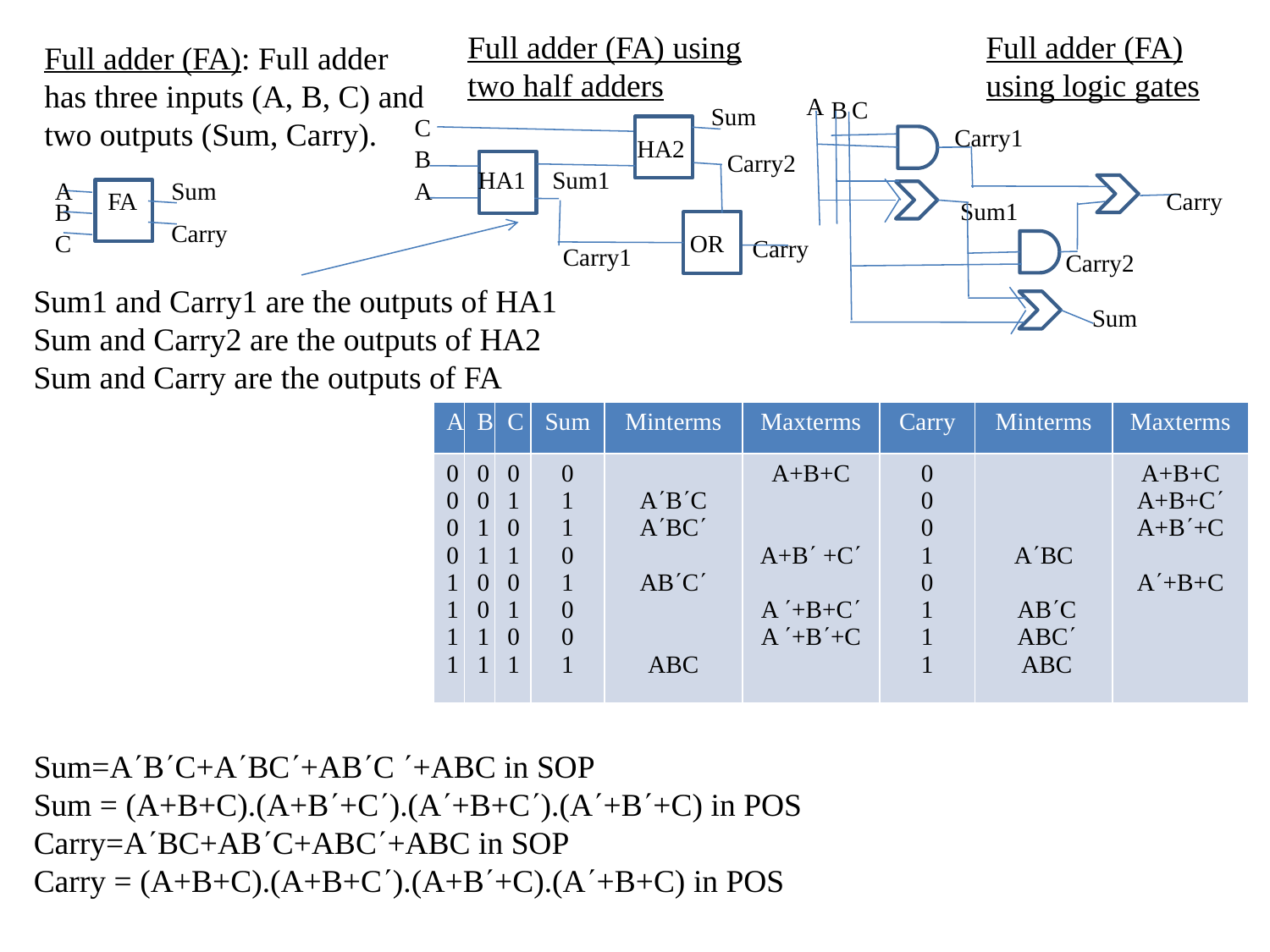

Full adder (FA) using two half adders
Full adder (FA) using logic gates
Full adder (FA): Full adder has three inputs (A, B, C) and two outputs (Sum, Carry).
A
B
C
Sum
C

Carry1

HA2
B
Carry2

HA1
Sum1
A
Sum
A

FA
Carry

Sum1
B
Carry

C
OR
Carry

Carry1
Carry2
Sum1 and Carry1 are the outputs of HA1
Sum and Carry2 are the outputs of HA2
Sum and Carry are the outputs of FA

Sum
| A | B | C | Sum | Minterms | Maxterms | Carry | Minterms | Maxterms |
| --- | --- | --- | --- | --- | --- | --- | --- | --- |
| 0 0 0 0 1 1 1 1 | 0 0 1 1 0 0 1 1 | 0 1 0 1 0 1 0 1 | 0 1 1 0 1 0 0 1 | A′B′C A′BC′ AB′C′ ABC | A+B+C A+B′ +C′ A ′+B+C′ A ′+B′+C | 0 0 0 1 0 1 1 1 | A′BC AB′C ABC′ ABC | A+B+C A+B+C′ A+B′+C A′+B+C |
Sum=A′B′C+A′BC′+AB′C ′+ABC in SOP
Sum = (A+B+C).(A+B′+C′).(A′+B+C′).(A′+B′+C) in POS
Carry=A′BC+AB′C+ABC′+ABC in SOP
Carry = (A+B+C).(A+B+C′).(A+B′+C).(A′+B+C) in POS